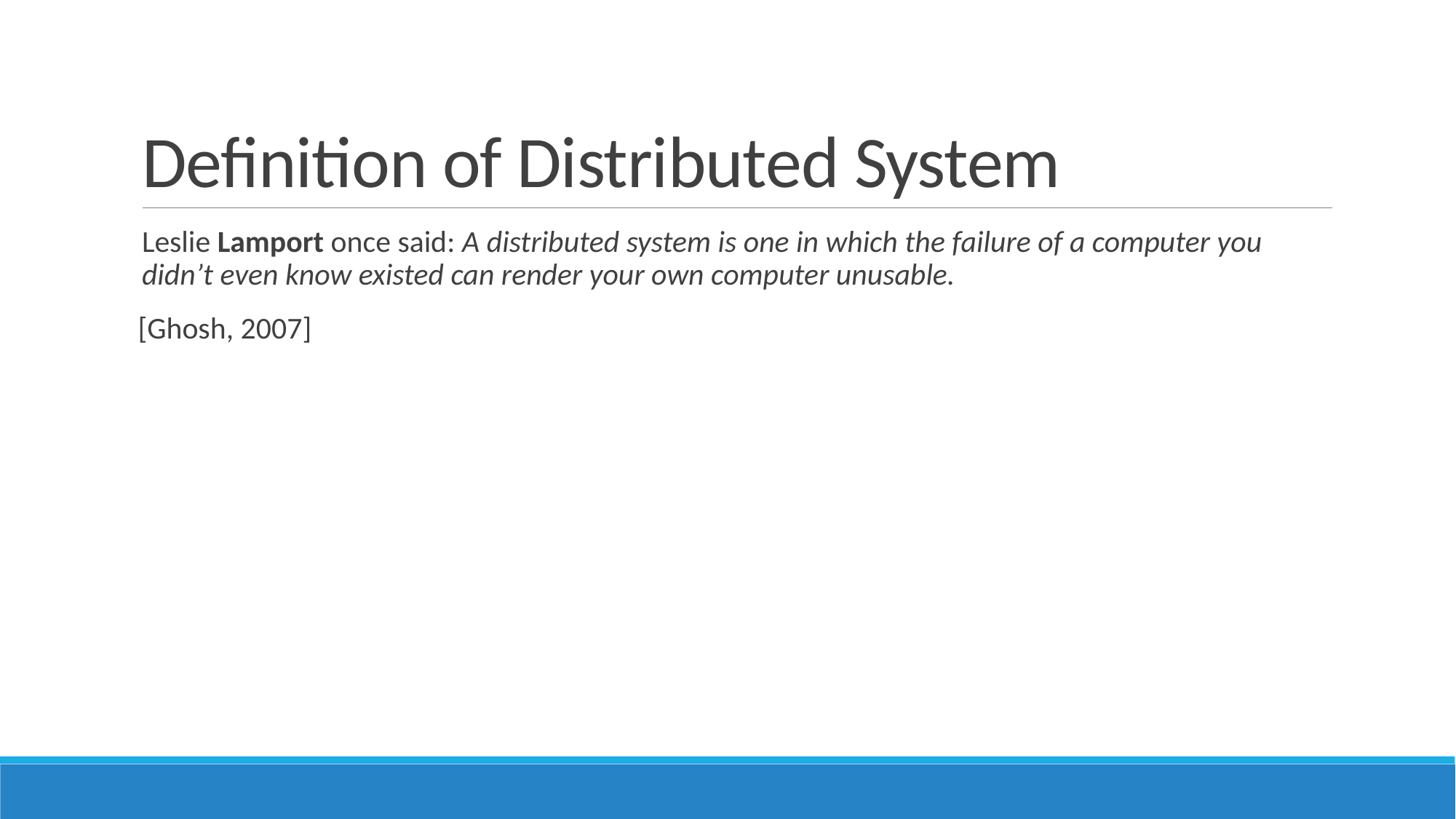

# Definition of Distributed System
Leslie Lamport once said: A distributed system is one in which the failure of a computer you didn’t even know existed can render your own computer unusable.
 [Ghosh, 2007]